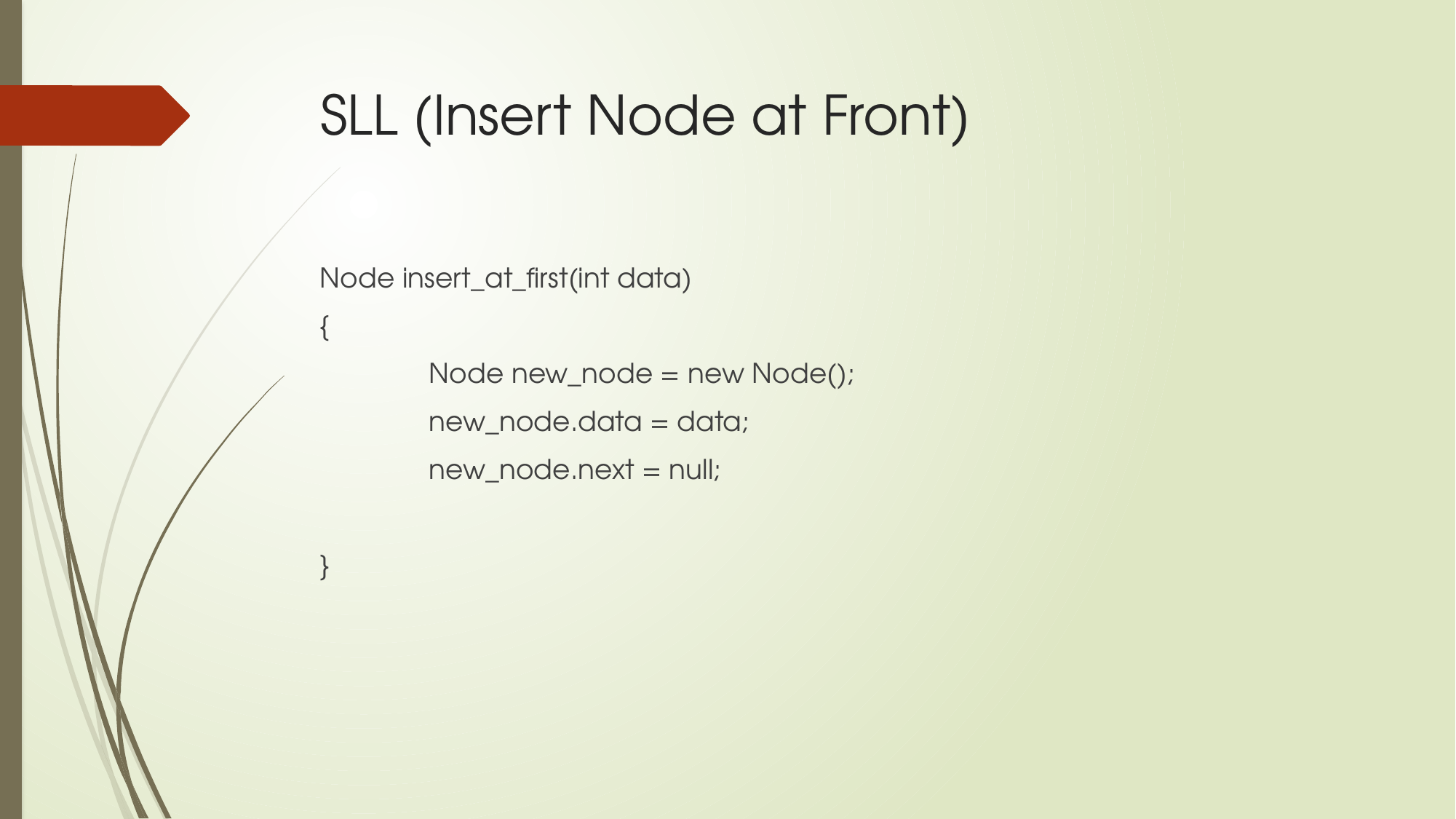

# SLL (Insert Node at Front)
Node insert_at_first(int data)
{
	Node new_node = new Node();
	new_node.data = data;
	new_node.next = null;

}